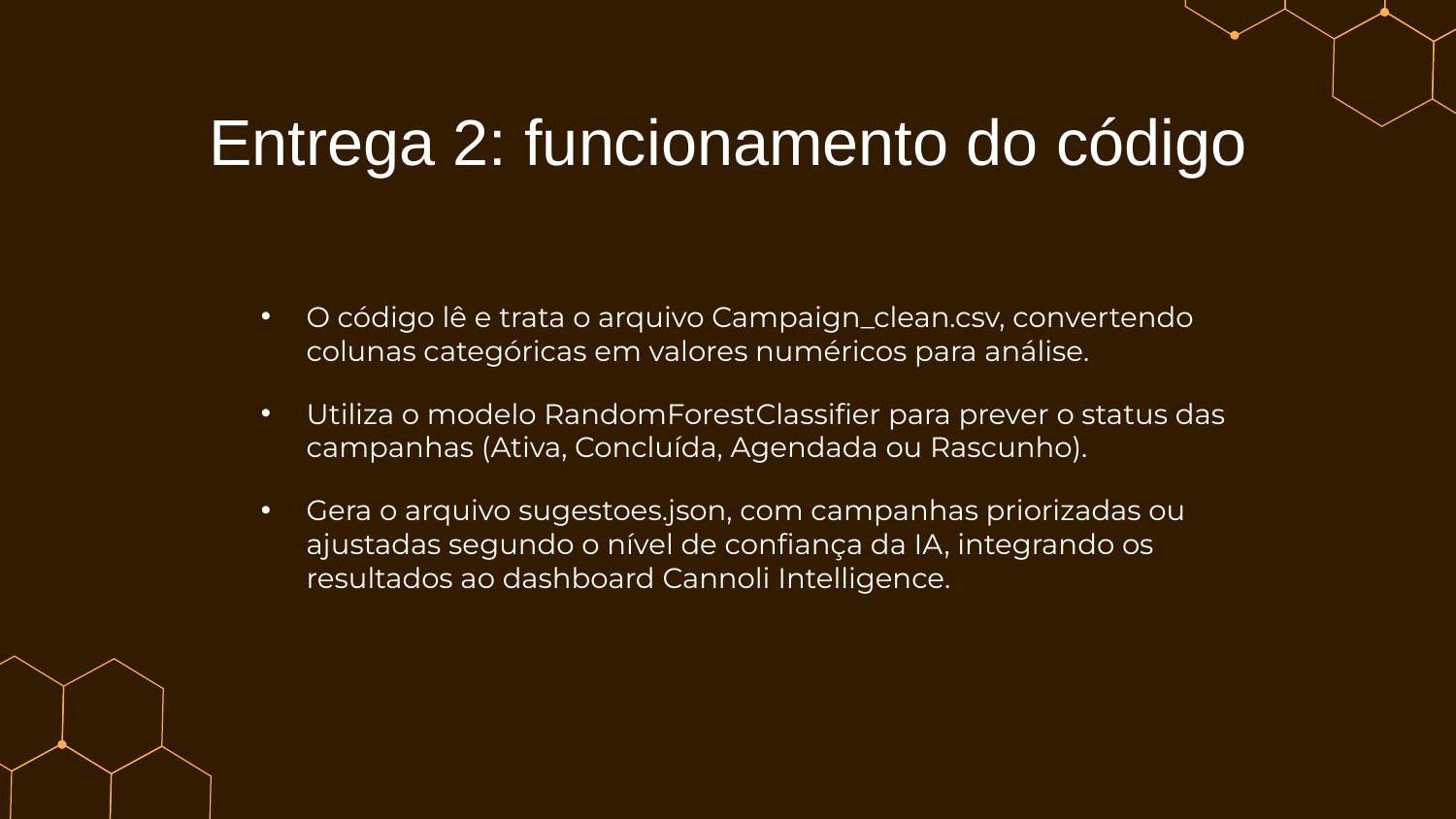

# Entrega 2: funcionamento do código
O código lê e trata o arquivo Campaign_clean.csv, convertendo colunas categóricas em valores numéricos para análise.

Utiliza o modelo RandomForestClassifier para prever o status das campanhas (Ativa, Concluída, Agendada ou Rascunho).

Gera o arquivo sugestoes.json, com campanhas priorizadas ou ajustadas segundo o nível de confiança da IA, integrando os resultados ao dashboard Cannoli Intelligence.